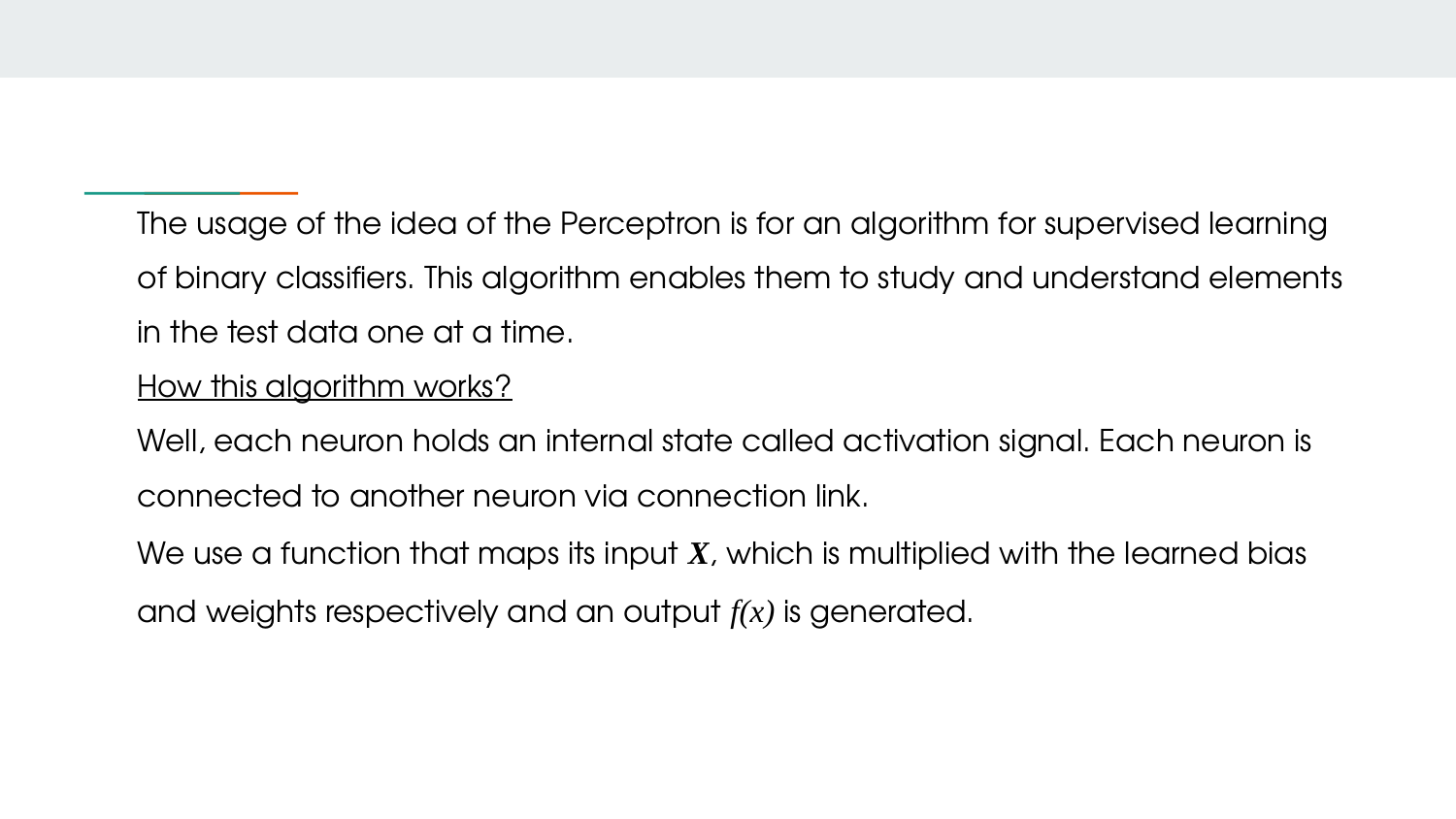

The usage of the idea of the Perceptron is for an algorithm for supervised learning of binary classifiers. This algorithm enables them to study and understand elements in the test data one at a time.
How this algorithm works?
Well, each neuron holds an internal state called activation signal. Each neuron is connected to another neuron via connection link.
We use a function that maps its input X, which is multiplied with the learned bias and weights respectively and an output f(x) is generated.